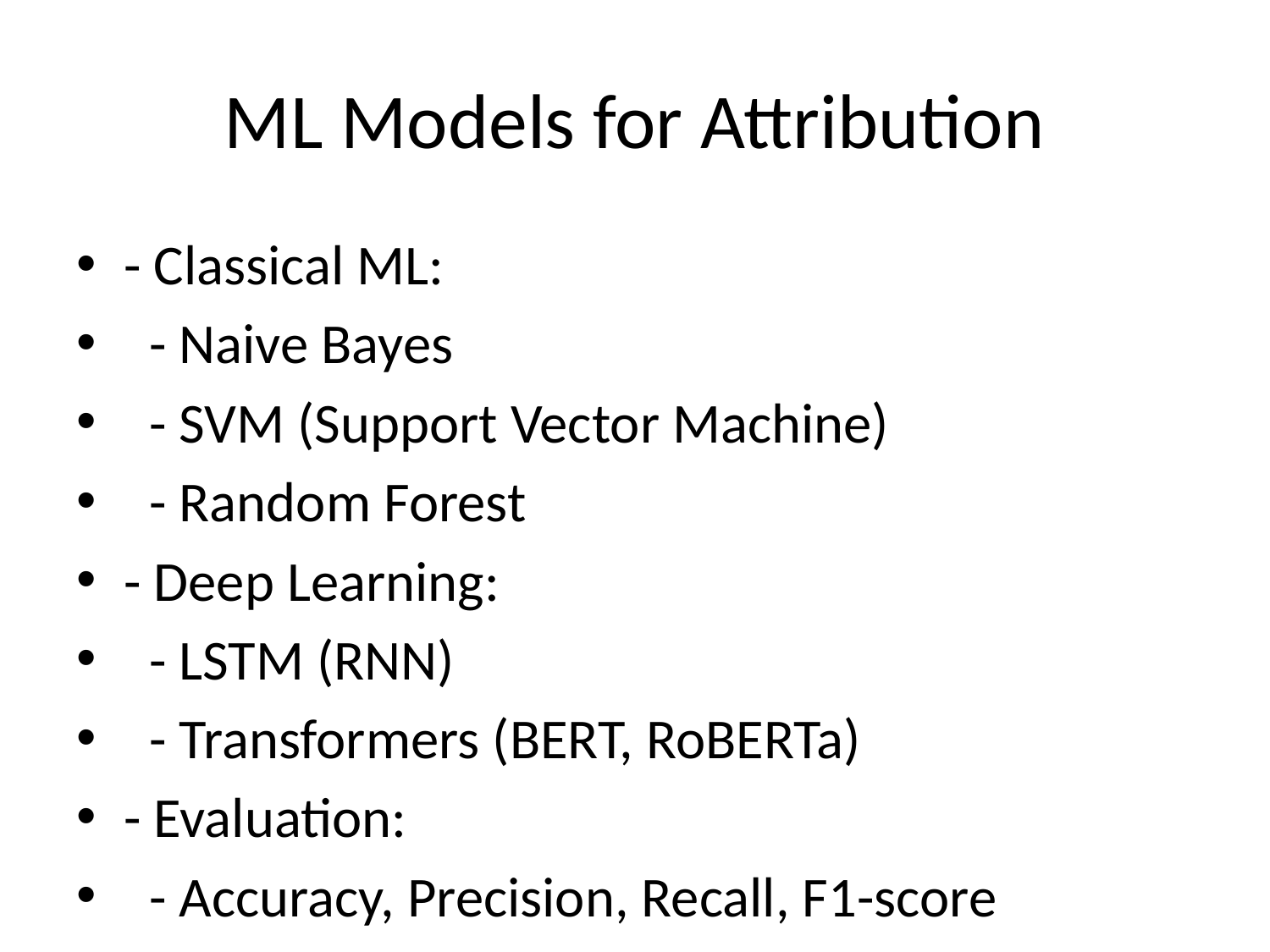

# ML Models for Attribution
- Classical ML:
  - Naive Bayes
  - SVM (Support Vector Machine)
  - Random Forest
- Deep Learning:
  - LSTM (RNN)
  - Transformers (BERT, RoBERTa)
- Evaluation:
  - Accuracy, Precision, Recall, F1-score